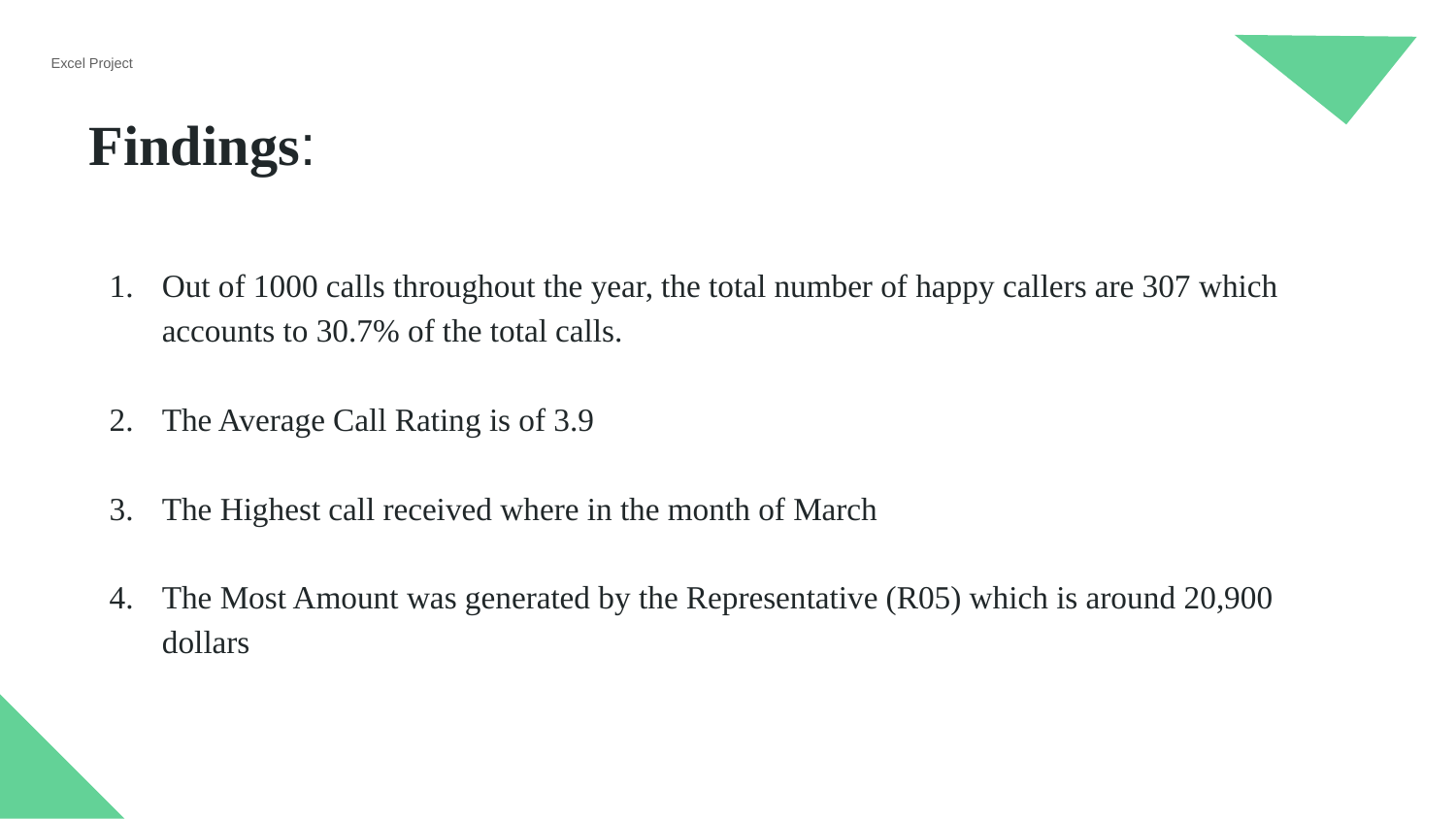

Excel Project
8
# Findings:

Out of 1000 calls throughout the year, the total number of happy callers are 307 which accounts to 30.7% of the total calls.

The Average Call Rating is of 3.9

The Highest call received where in the month of March

The Most Amount was generated by the Representative (R05) which is around 20,900 dollars